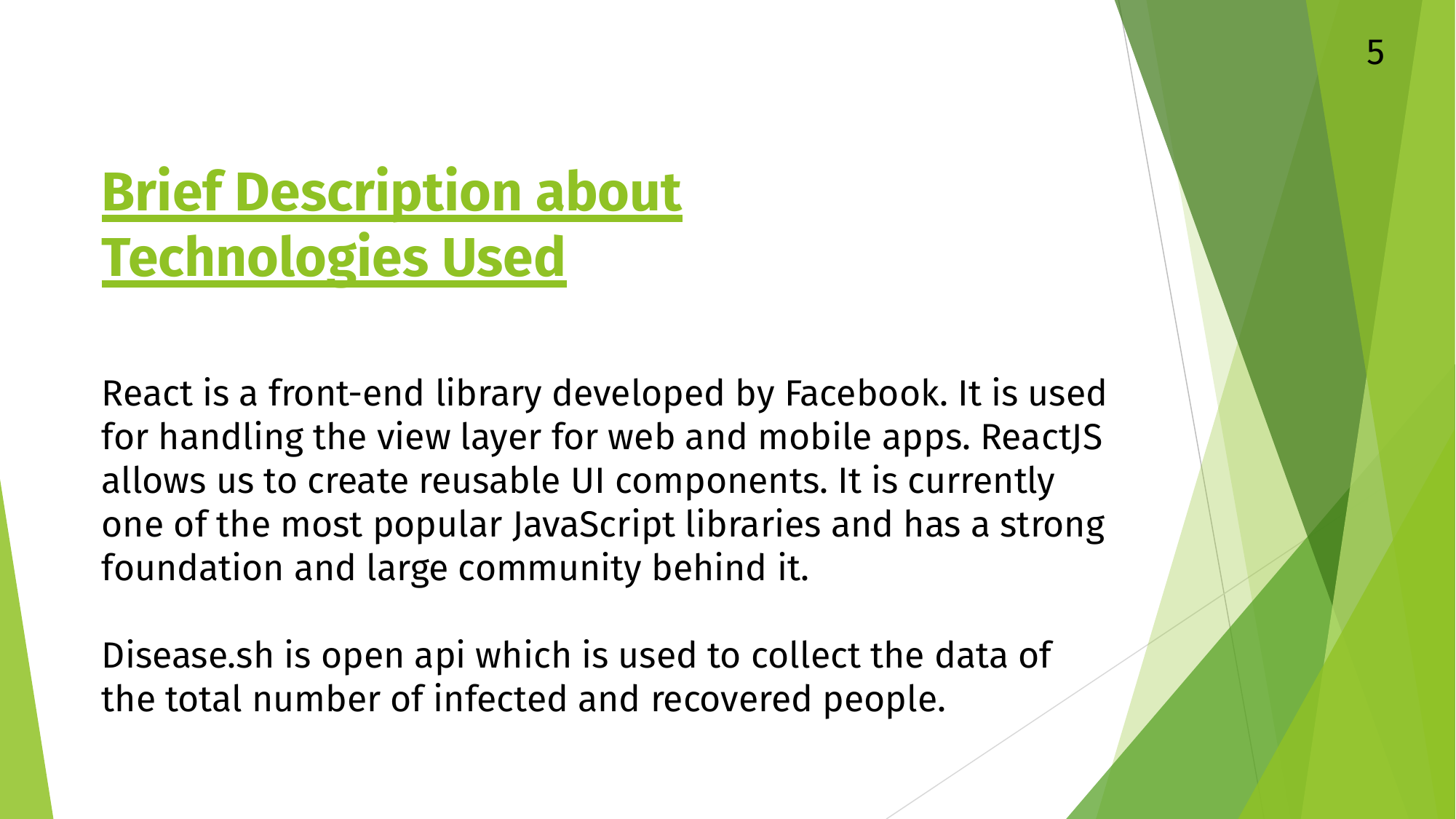

5
# Brief Description about Technologies Used
React is a front-end library developed by Facebook. It is used for handling the view layer for web and mobile apps. ReactJS allows us to create reusable UI components. It is currently one of the most popular JavaScript libraries and has a strong foundation and large community behind it.

Disease.sh is open api which is used to collect the data of the total number of infected and recovered people.